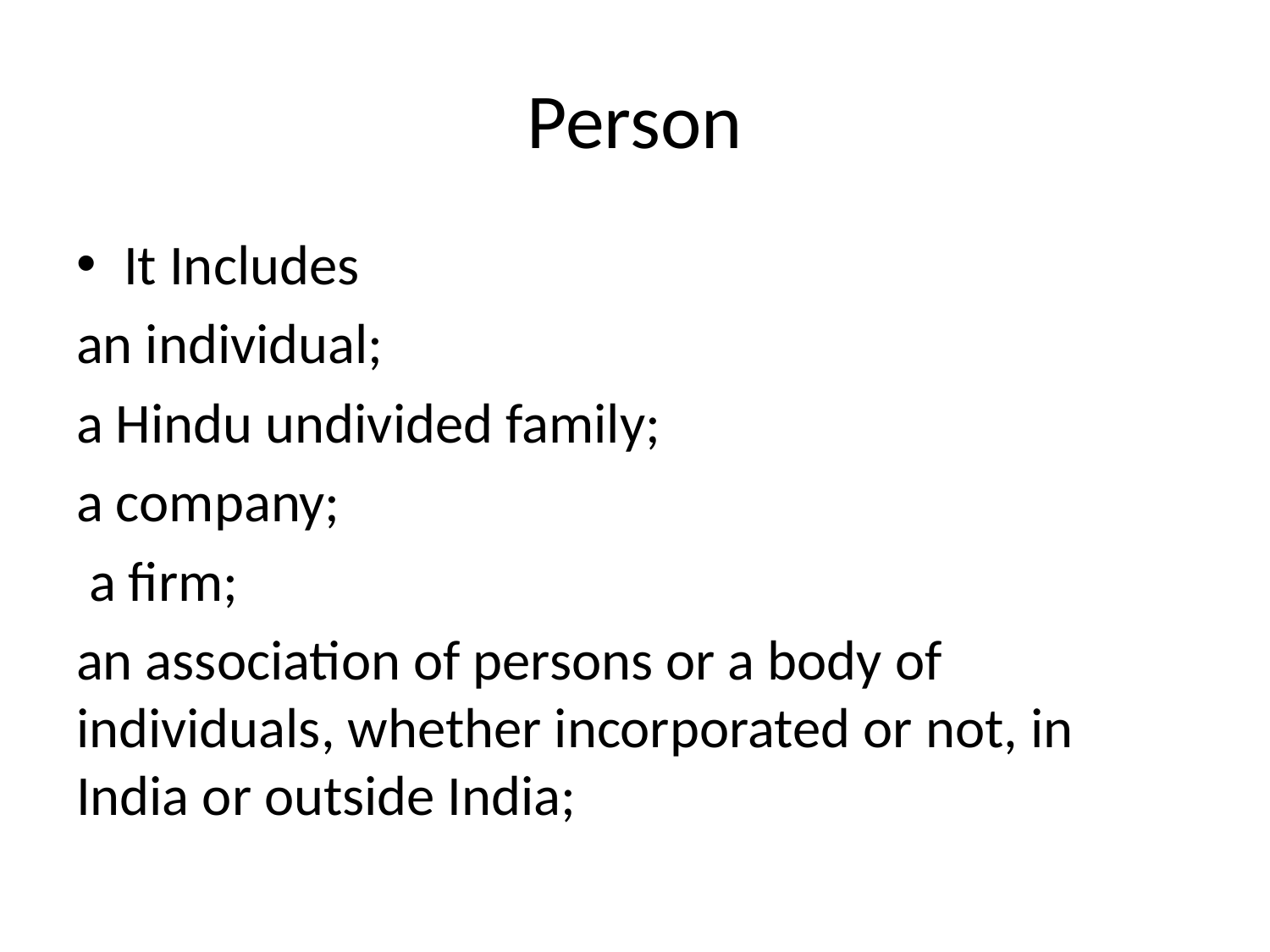

# Person
It Includes
an individual;
a Hindu undivided family;
a company;
 a firm;
an association of persons or a body of individuals, whether incorporated or not, in India or outside India;